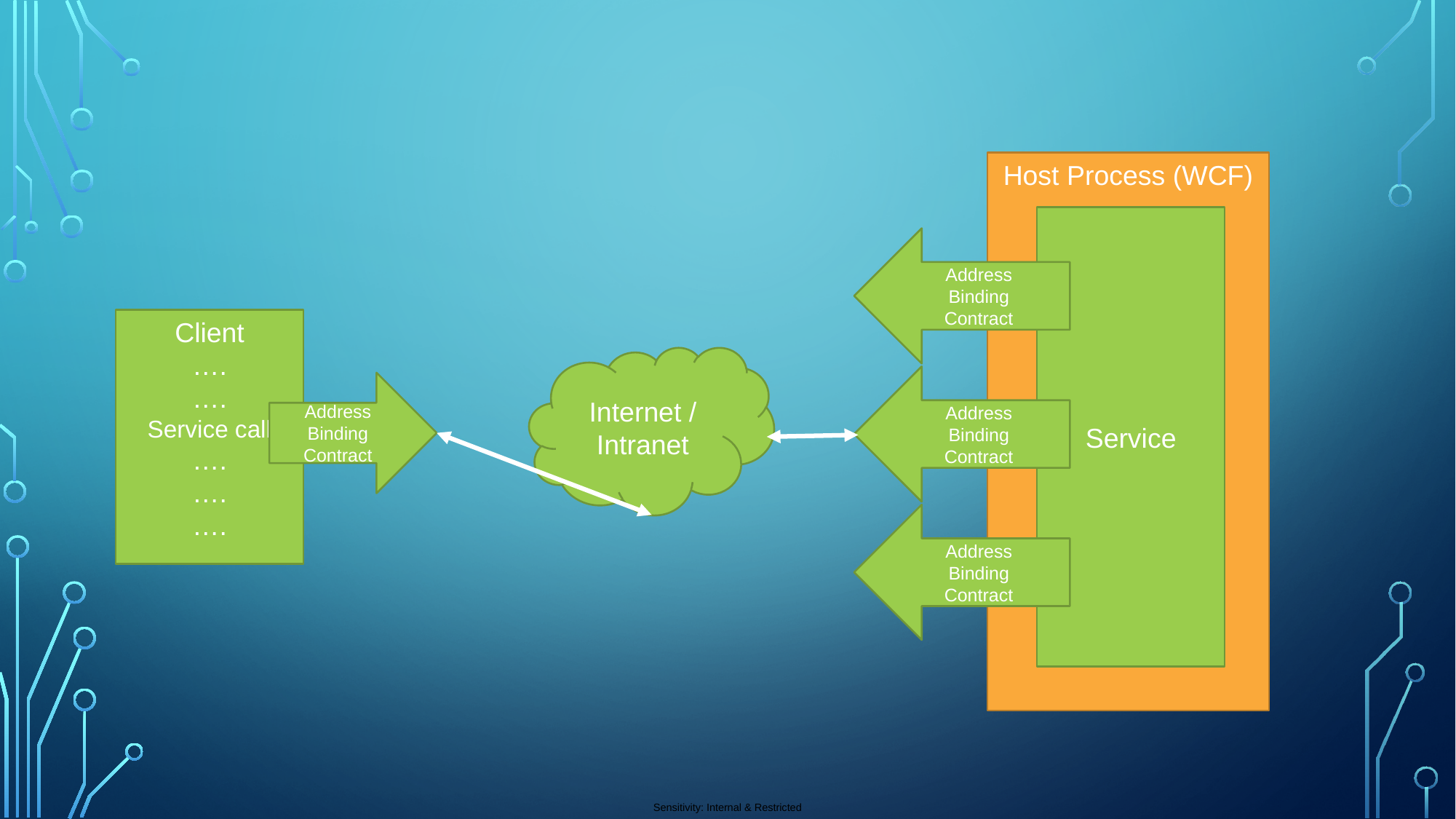

Host Process (WCF)
Service
Address
Binding
Contract
Client
….
….
Service call
….
….
….

Internet / Intranet
Address
Binding
Contract
Address
Binding
Contract
Address
Binding
Contract